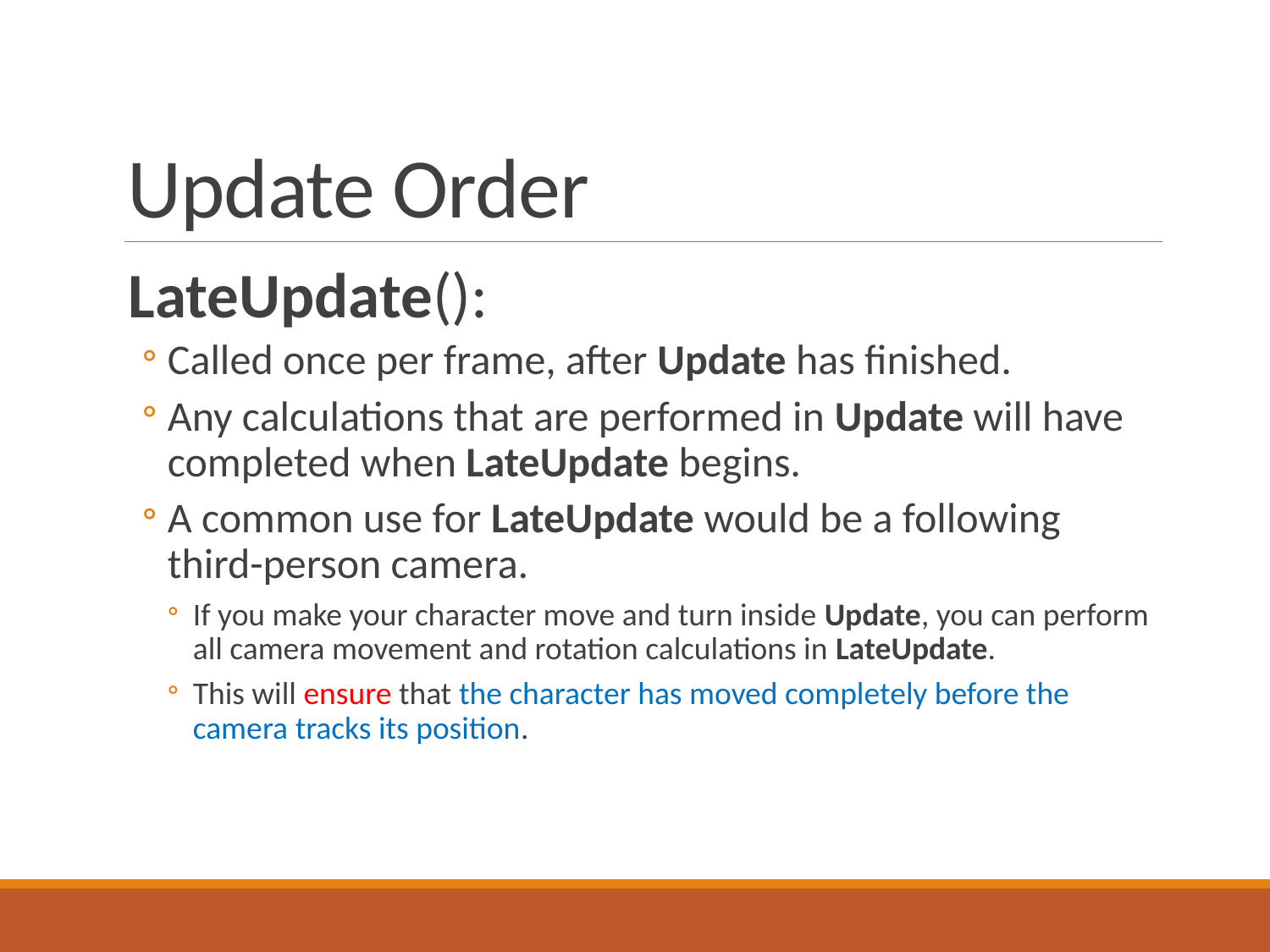

# Update Order
LateUpdate():
Called once per frame, after Update has finished.
Any calculations that are performed in Update will have completed when LateUpdate begins.
A common use for LateUpdate would be a following third-person camera.
If you make your character move and turn inside Update, you can perform all camera movement and rotation calculations in LateUpdate.
This will ensure that the character has moved completely before the camera tracks its position.